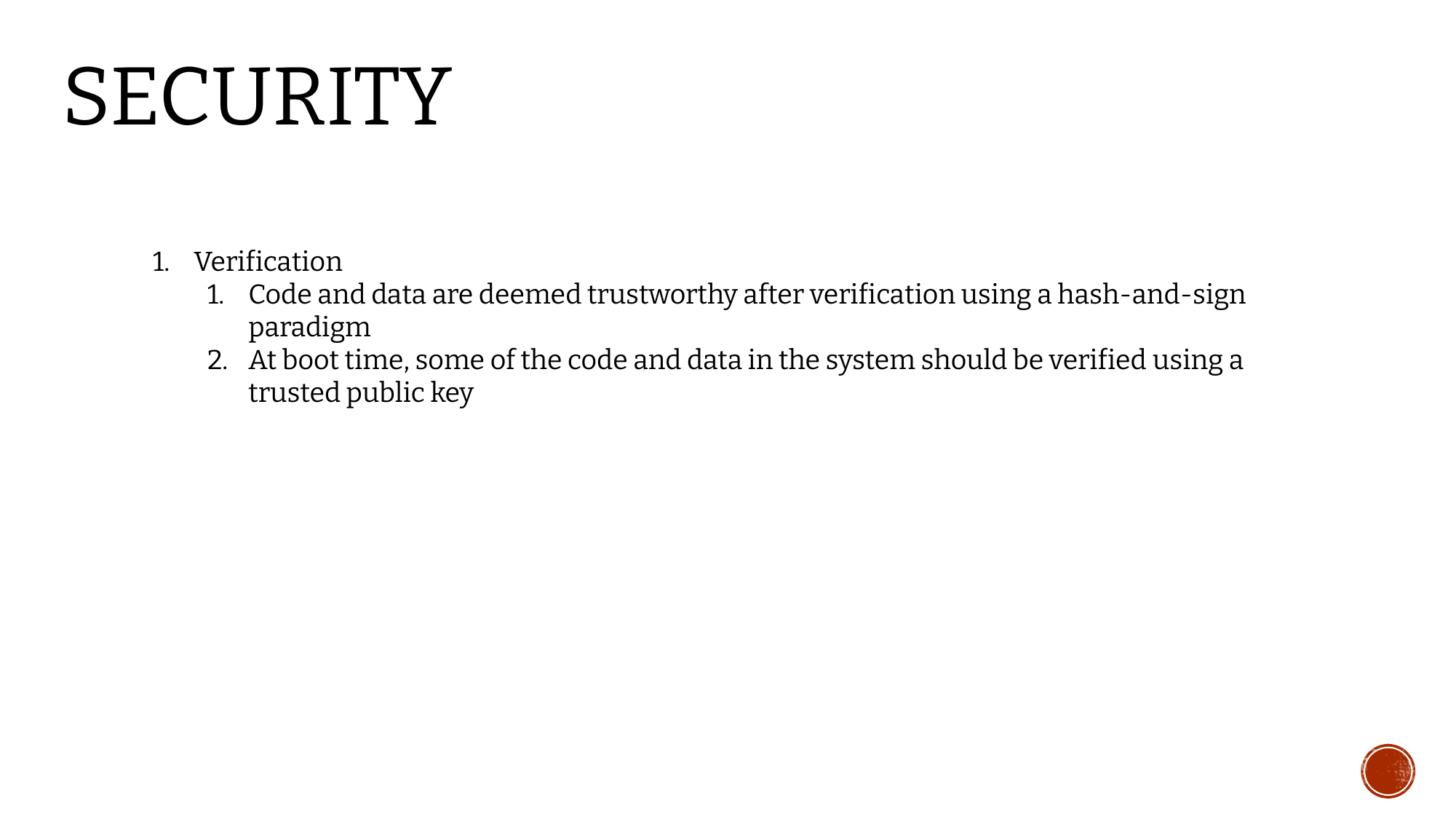

# security

Verification
Code and data are deemed trustworthy after verification using a hash-and-sign paradigm
At boot time, some of the code and data in the system should be verified using a trusted public key